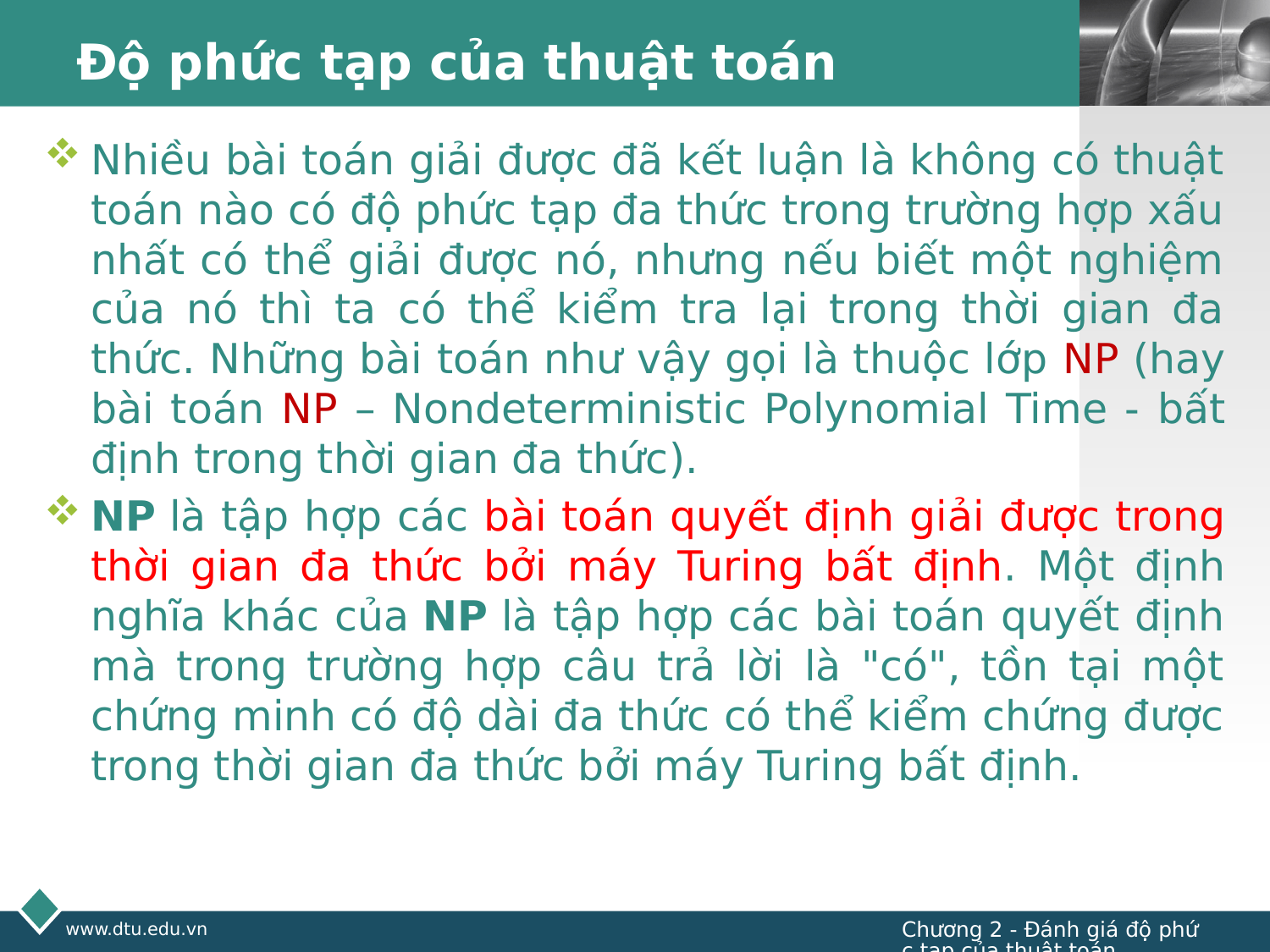

# Độ phức tạp của thuật toán
Nhiều bài toán giải được đã kết luận là không có thuật toán nào có độ phức tạp đa thức trong trường hợp xấu nhất có thể giải được nó, nhưng nếu biết một nghiệm của nó thì ta có thể kiểm tra lại trong thời gian đa thức. Những bài toán như vậy gọi là thuộc lớp NP (hay bài toán NP – Nondeterministic Polynomial Time - bất định trong thời gian đa thức).
NP là tập hợp các bài toán quyết định giải được trong thời gian đa thức bởi máy Turing bất định. Một định nghĩa khác của NP là tập hợp các bài toán quyết định mà trong trường hợp câu trả lời là "có", tồn tại một chứng minh có độ dài đa thức có thể kiểm chứng được trong thời gian đa thức bởi máy Turing bất định.

Chương 2 - Đánh giá độ phức tạp của thuật toán
www.dtu.edu.vn